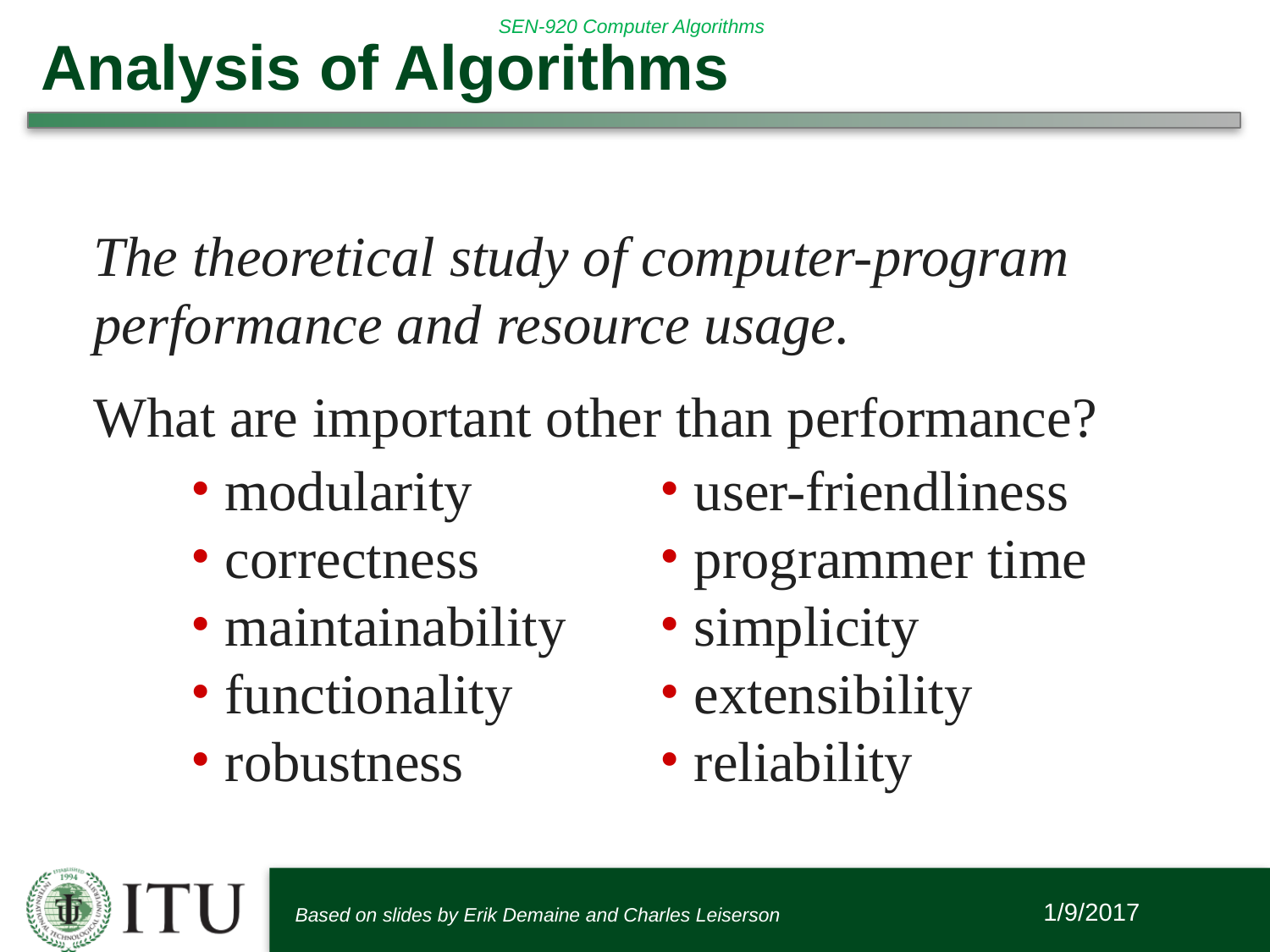

# Analysis of Algorithms

The theoretical study of computer-program performance and resource usage.
What are important other than performance?
modularity
correctness
maintainability
functionality
robustness
user-friendliness
programmer time
simplicity
extensibility
reliability
Based on slides by Erik Demaine and Charles Leiserson
1/9/2017